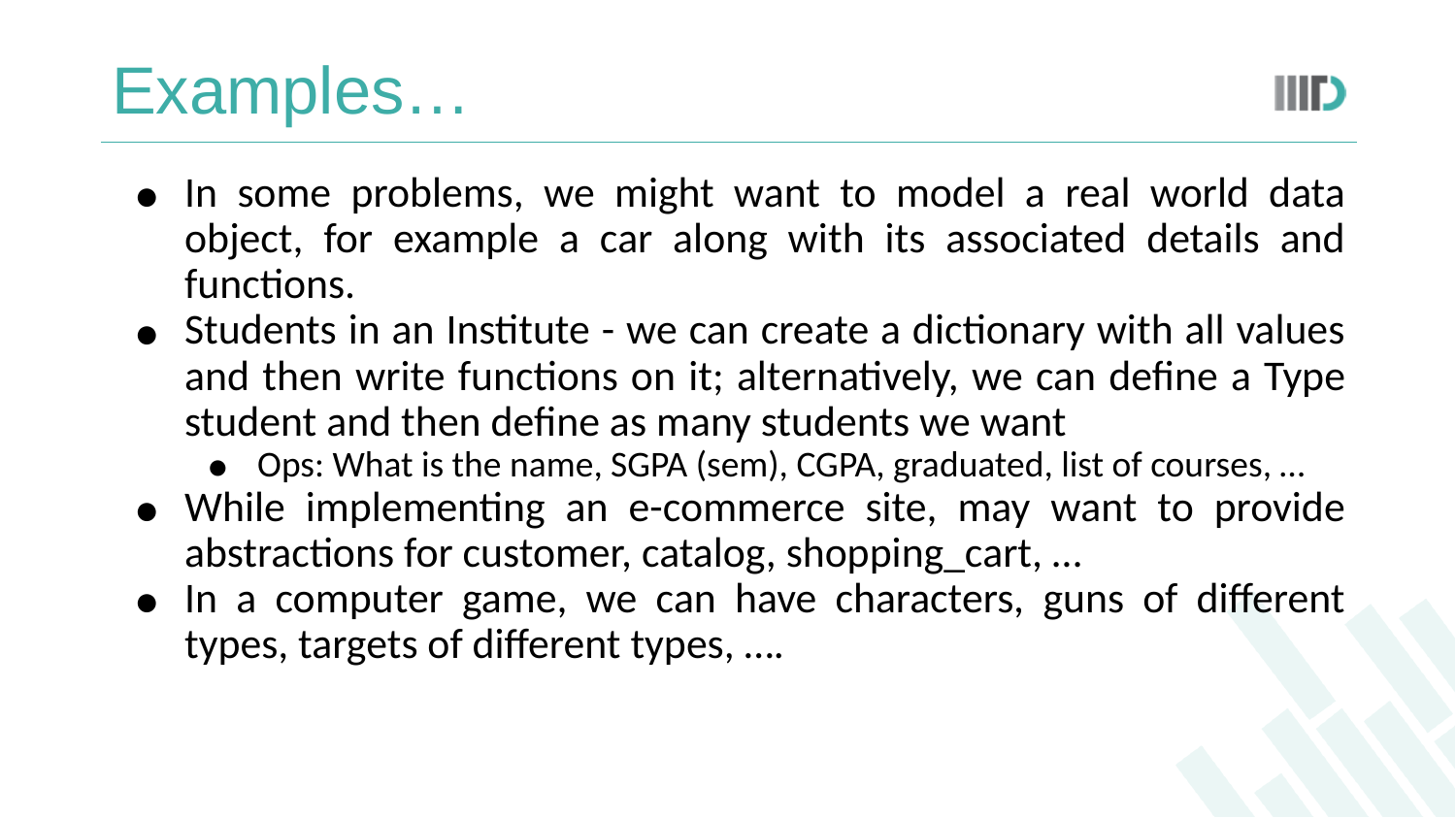

# Examples…
In some problems, we might want to model a real world data object, for example a car along with its associated details and functions.
Students in an Institute - we can create a dictionary with all values and then write functions on it; alternatively, we can define a Type student and then define as many students we want
Ops: What is the name, SGPA (sem), CGPA, graduated, list of courses, …
While implementing an e-commerce site, may want to provide abstractions for customer, catalog, shopping_cart, …
In a computer game, we can have characters, guns of different types, targets of different types, ….